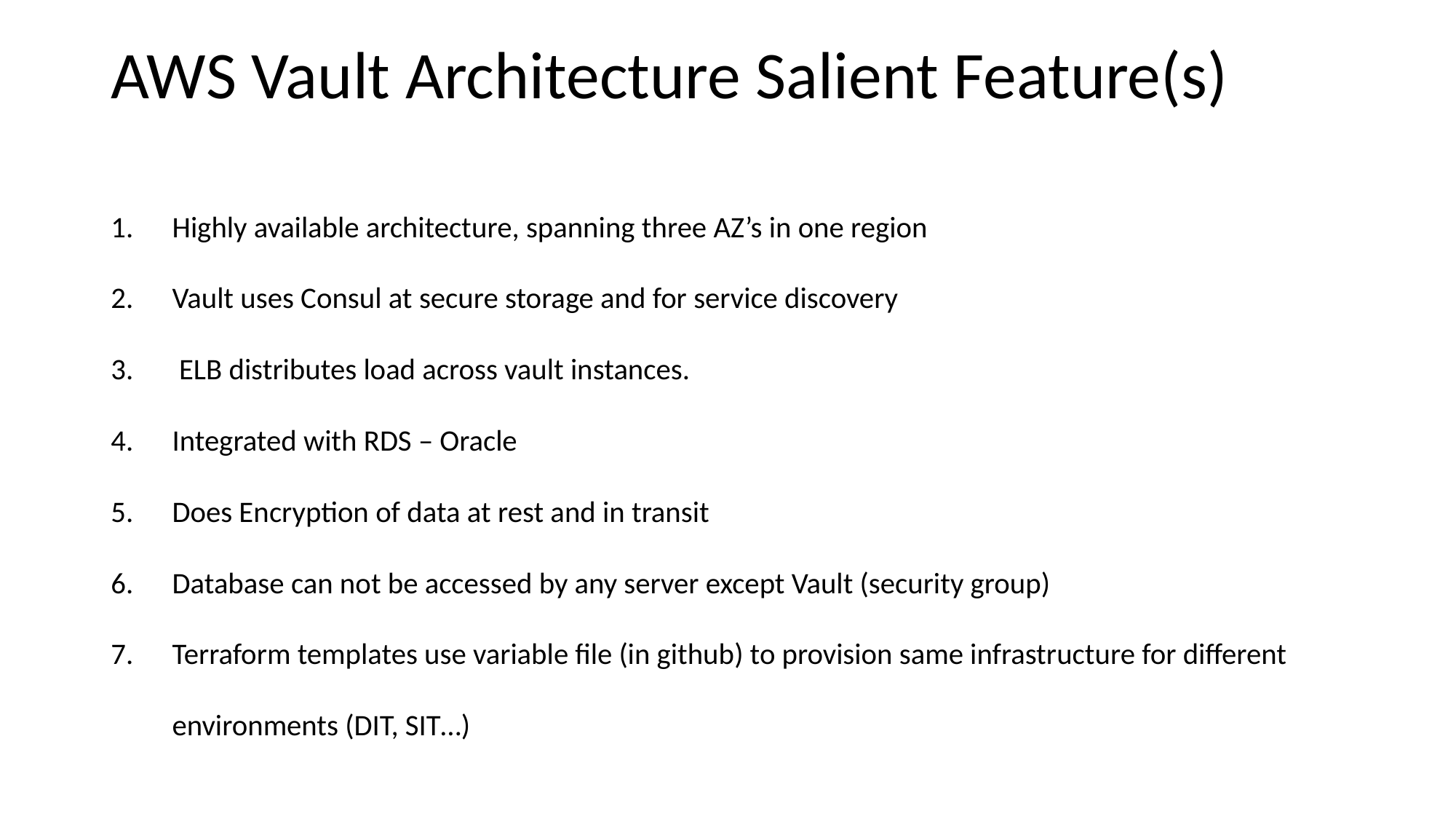

# AWS Vault Architecture Salient Feature(s)
Highly available architecture, spanning three AZ’s in one region
Vault uses Consul at secure storage and for service discovery
 ELB distributes load across vault instances.
Integrated with RDS – Oracle
Does Encryption of data at rest and in transit
Database can not be accessed by any server except Vault (security group)
Terraform templates use variable file (in github) to provision same infrastructure for different environments (DIT, SIT…)